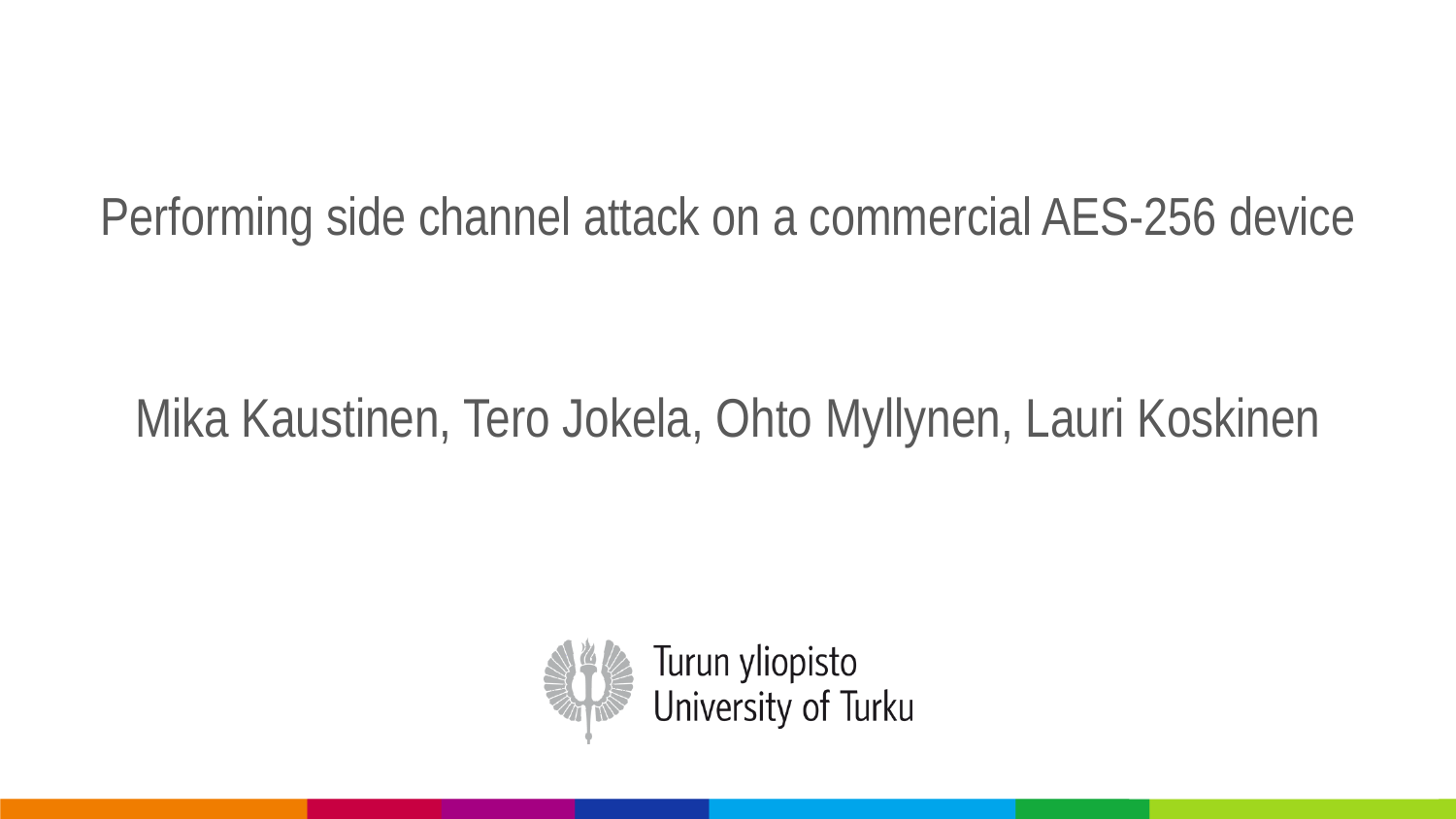

# Performing side channel attack on a commercial AES-256 device
Mika Kaustinen, Tero Jokela, Ohto Myllynen, Lauri Koskinen